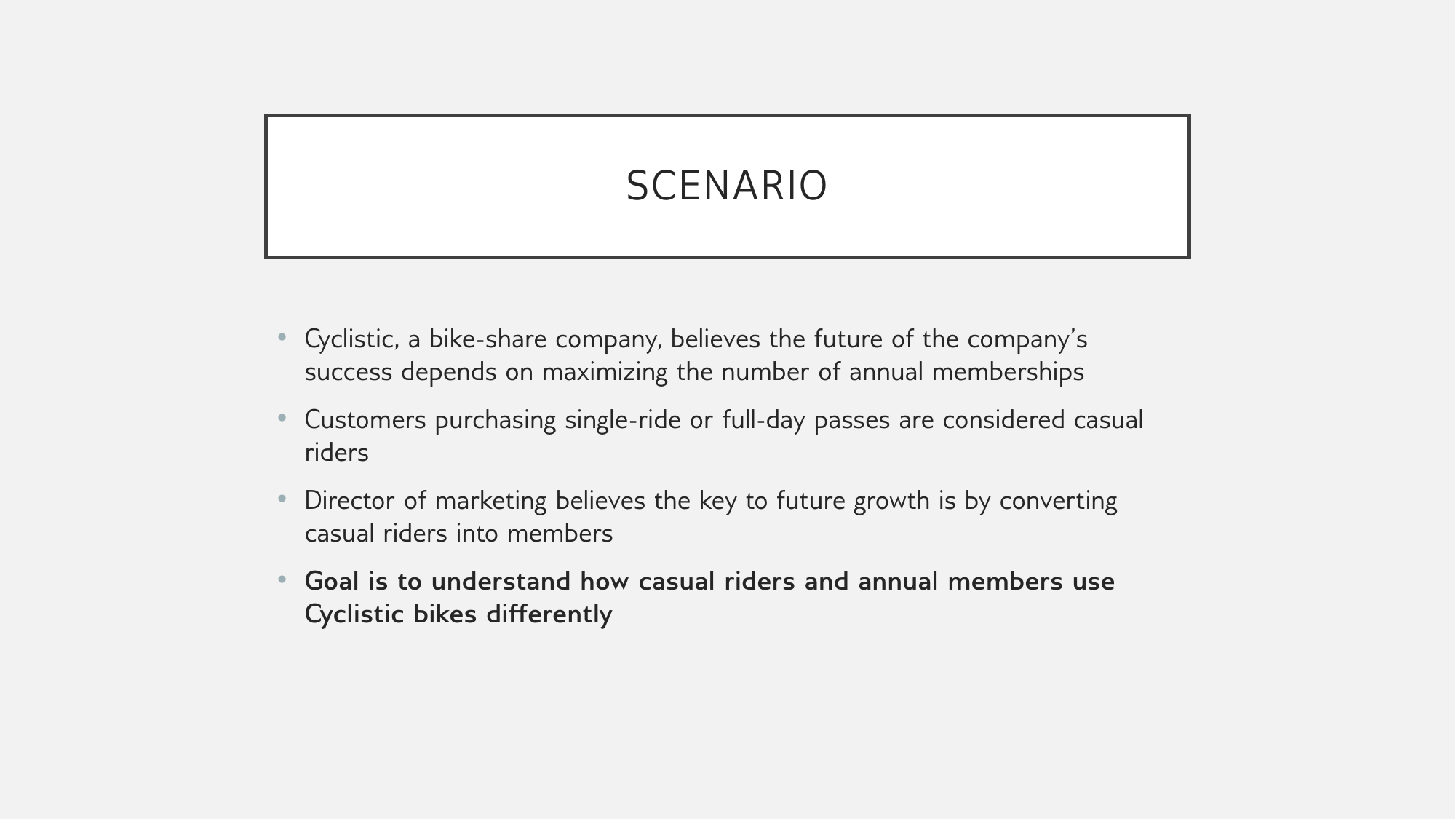

# Scenario
Cyclistic, a bike-share company, believes the future of the company’s success depends on maximizing the number of annual memberships
Customers purchasing single-ride or full-day passes are considered casual riders
Director of marketing believes the key to future growth is by converting casual riders into members
Goal is to understand how casual riders and annual members use Cyclistic bikes differently